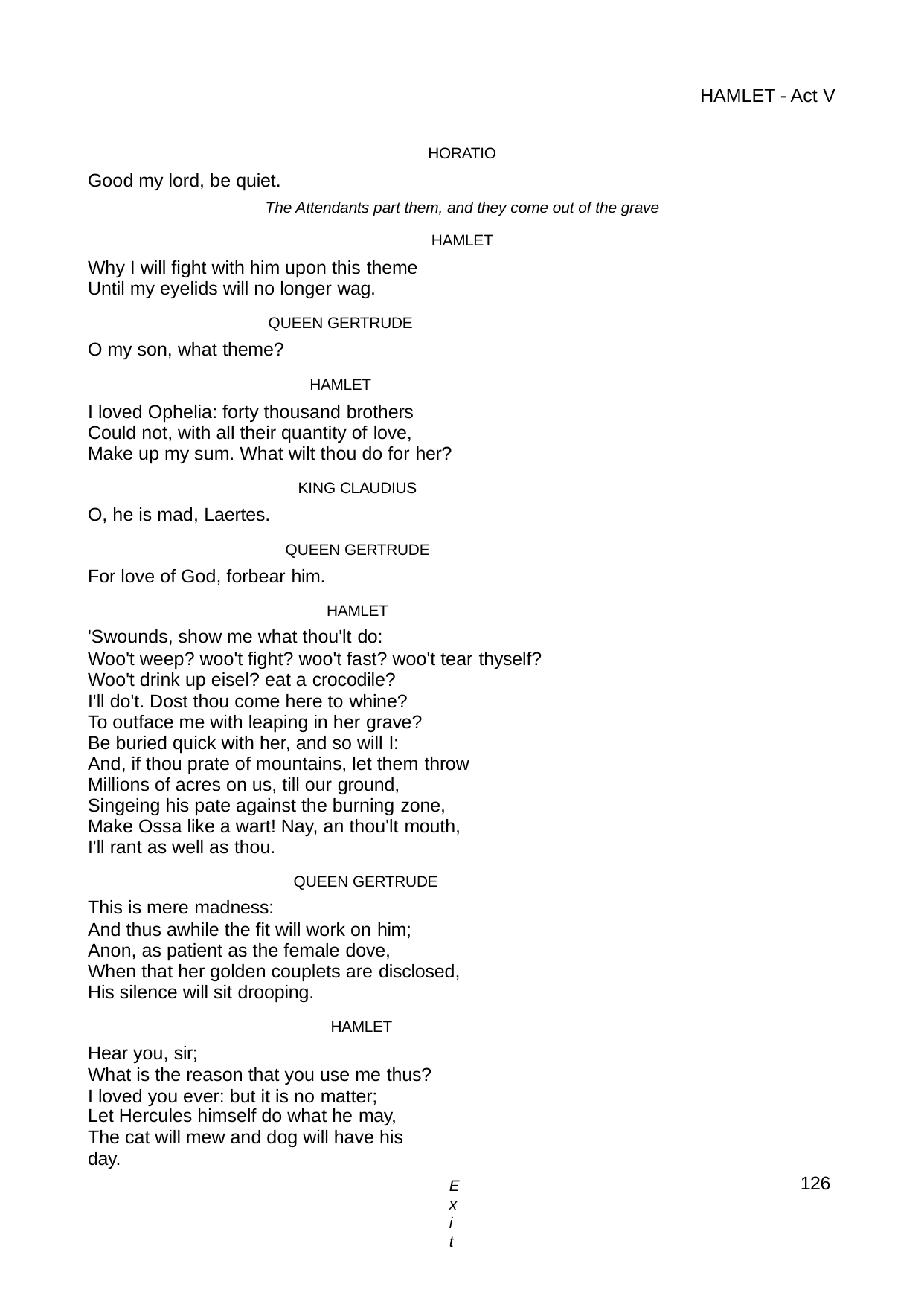

HAMLET - Act V
HORATIO
Good my lord, be quiet.
The Attendants part them, and they come out of the grave
HAMLET
Why I will fight with him upon this theme Until my eyelids will no longer wag.
QUEEN GERTRUDE
O my son, what theme?
HAMLET
I loved Ophelia: forty thousand brothers Could not, with all their quantity of love, Make up my sum. What wilt thou do for her?
KING CLAUDIUS
O, he is mad, Laertes.
QUEEN GERTRUDE
For love of God, forbear him.
HAMLET
'Swounds, show me what thou'lt do:
Woo't weep? woo't fight? woo't fast? woo't tear thyself? Woo't drink up eisel? eat a crocodile?
I'll do't. Dost thou come here to whine? To outface me with leaping in her grave? Be buried quick with her, and so will I:
And, if thou prate of mountains, let them throw Millions of acres on us, till our ground, Singeing his pate against the burning zone, Make Ossa like a wart! Nay, an thou'lt mouth, I'll rant as well as thou.
QUEEN GERTRUDE
This is mere madness:
And thus awhile the fit will work on him; Anon, as patient as the female dove,
When that her golden couplets are disclosed, His silence will sit drooping.
HAMLET
Hear you, sir;
What is the reason that you use me thus? I loved you ever: but it is no matter;
Let Hercules himself do what he may,
The cat will mew and dog will have his day.
Exit
126